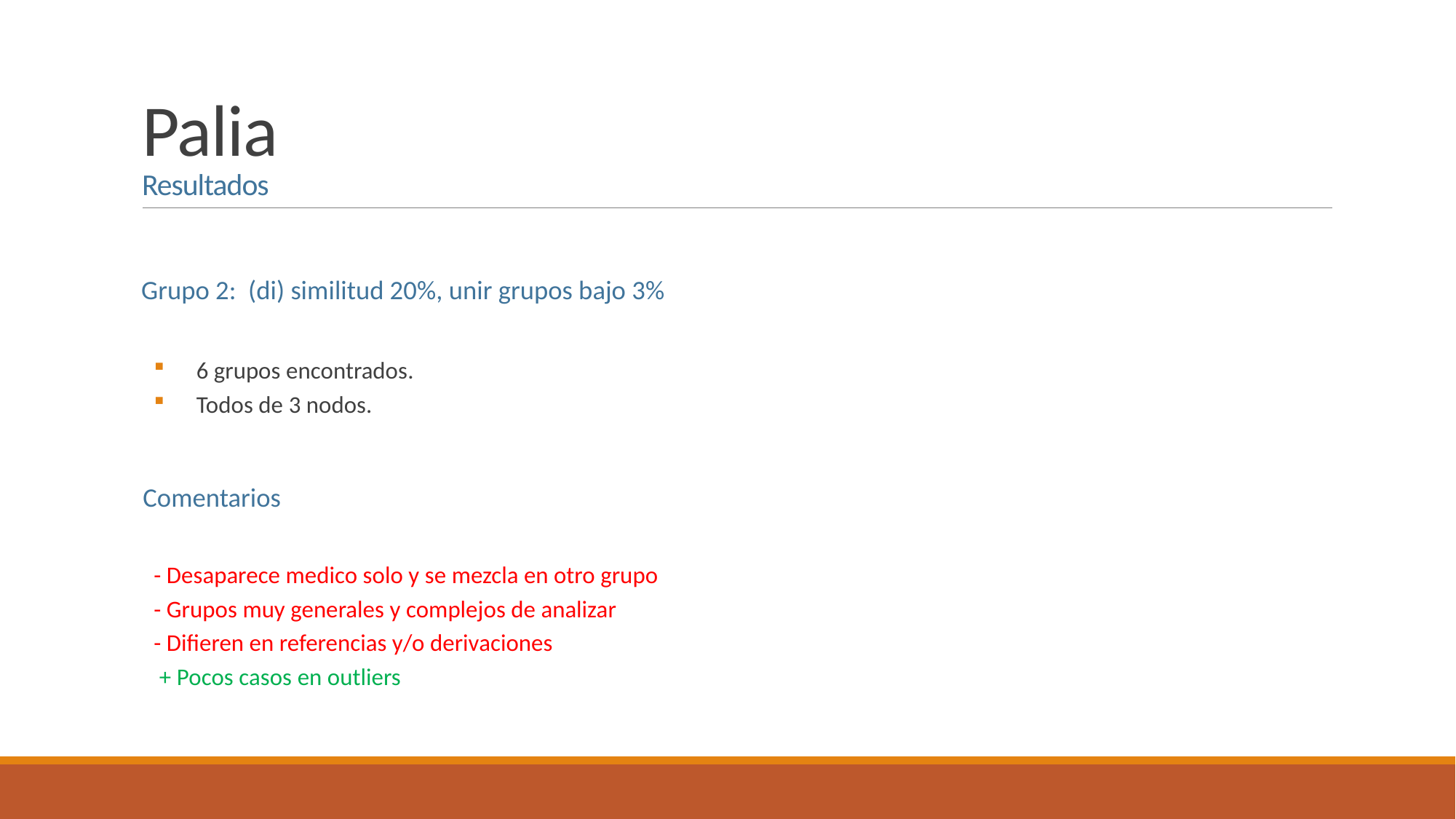

# Palia Resultados

Grupo 2:  (di) similitud 20%, unir grupos bajo 3%

    6 grupos encontrados.
    Todos de 3 nodos.

  Comentarios

- Desaparece medico solo y se mezcla en otro grupo
- Grupos muy generales y complejos de analizar
- Difieren en referencias y/o derivaciones
 + Pocos casos en outliers